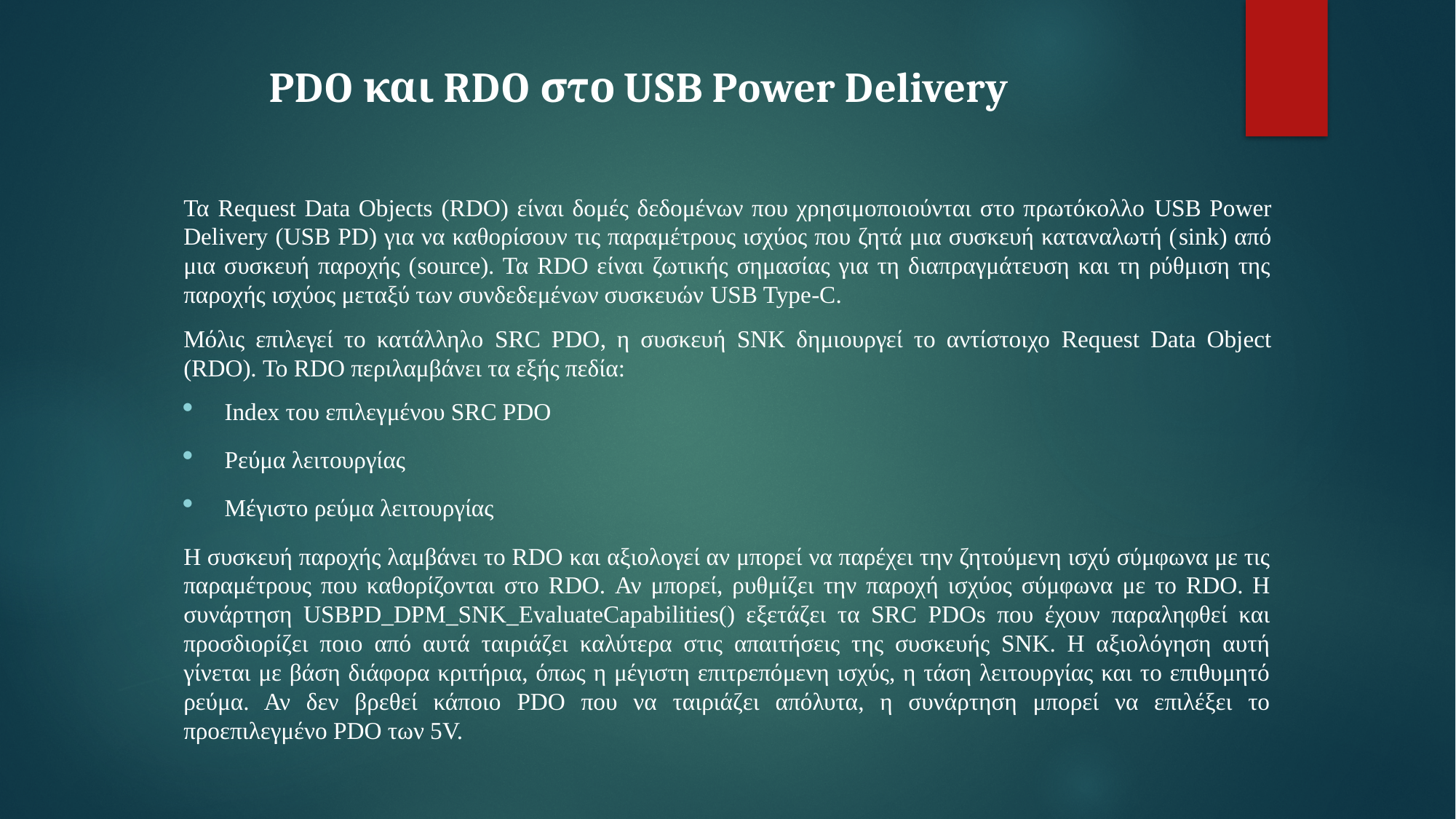

# PDO και RDO στο USB Power Delivery
Τα Request Data Objects (RDO) είναι δομές δεδομένων που χρησιμοποιούνται στο πρωτόκολλο USB Power Delivery (USB PD) για να καθορίσουν τις παραμέτρους ισχύος που ζητά μια συσκευή καταναλωτή (sink) από μια συσκευή παροχής (source). Τα RDO είναι ζωτικής σημασίας για τη διαπραγμάτευση και τη ρύθμιση της παροχής ισχύος μεταξύ των συνδεδεμένων συσκευών USB Type-C.
Μόλις επιλεγεί το κατάλληλο SRC PDO, η συσκευή SNK δημιουργεί το αντίστοιχο Request Data Object (RDO). Το RDO περιλαμβάνει τα εξής πεδία:
Index του επιλεγμένου SRC PDO
Ρεύμα λειτουργίας
Μέγιστο ρεύμα λειτουργίας
Η συσκευή παροχής λαμβάνει το RDO και αξιολογεί αν μπορεί να παρέχει την ζητούμενη ισχύ σύμφωνα με τις παραμέτρους που καθορίζονται στο RDO. Αν μπορεί, ρυθμίζει την παροχή ισχύος σύμφωνα με το RDO. Η συνάρτηση USBPD_DPM_SNK_EvaluateCapabilities() εξετάζει τα SRC PDOs που έχουν παραληφθεί και προσδιορίζει ποιο από αυτά ταιριάζει καλύτερα στις απαιτήσεις της συσκευής SNK. Η αξιολόγηση αυτή γίνεται με βάση διάφορα κριτήρια, όπως η μέγιστη επιτρεπόμενη ισχύς, η τάση λειτουργίας και το επιθυμητό ρεύμα. Αν δεν βρεθεί κάποιο PDO που να ταιριάζει απόλυτα, η συνάρτηση μπορεί να επιλέξει το προεπιλεγμένο PDO των 5V.